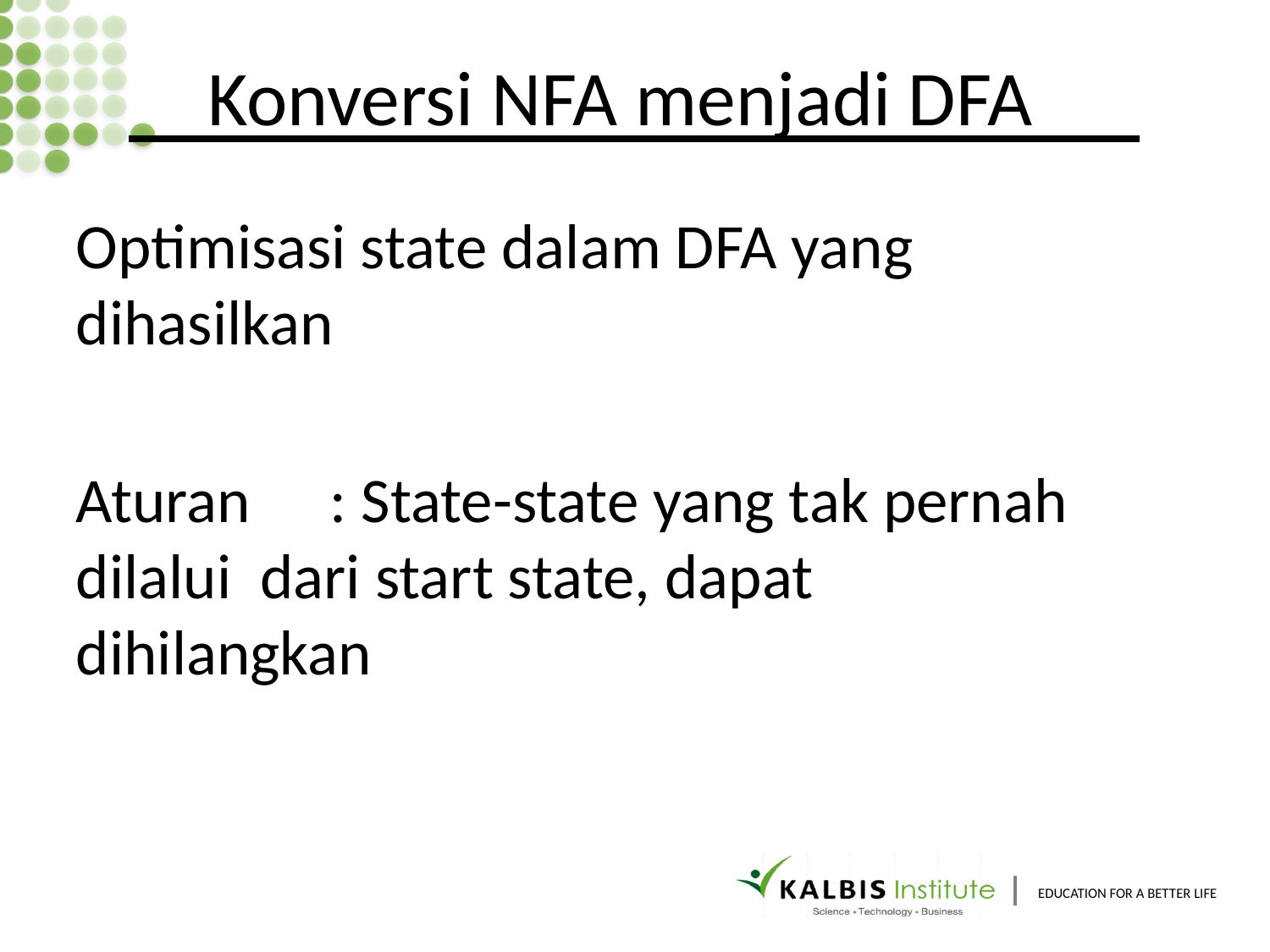

# Konversi NFA menjadi DFA
Optimisasi state dalam DFA yang dihasilkan

Aturan	: State-state yang tak pernah dilalui  dari start state, dapat dihilangkan